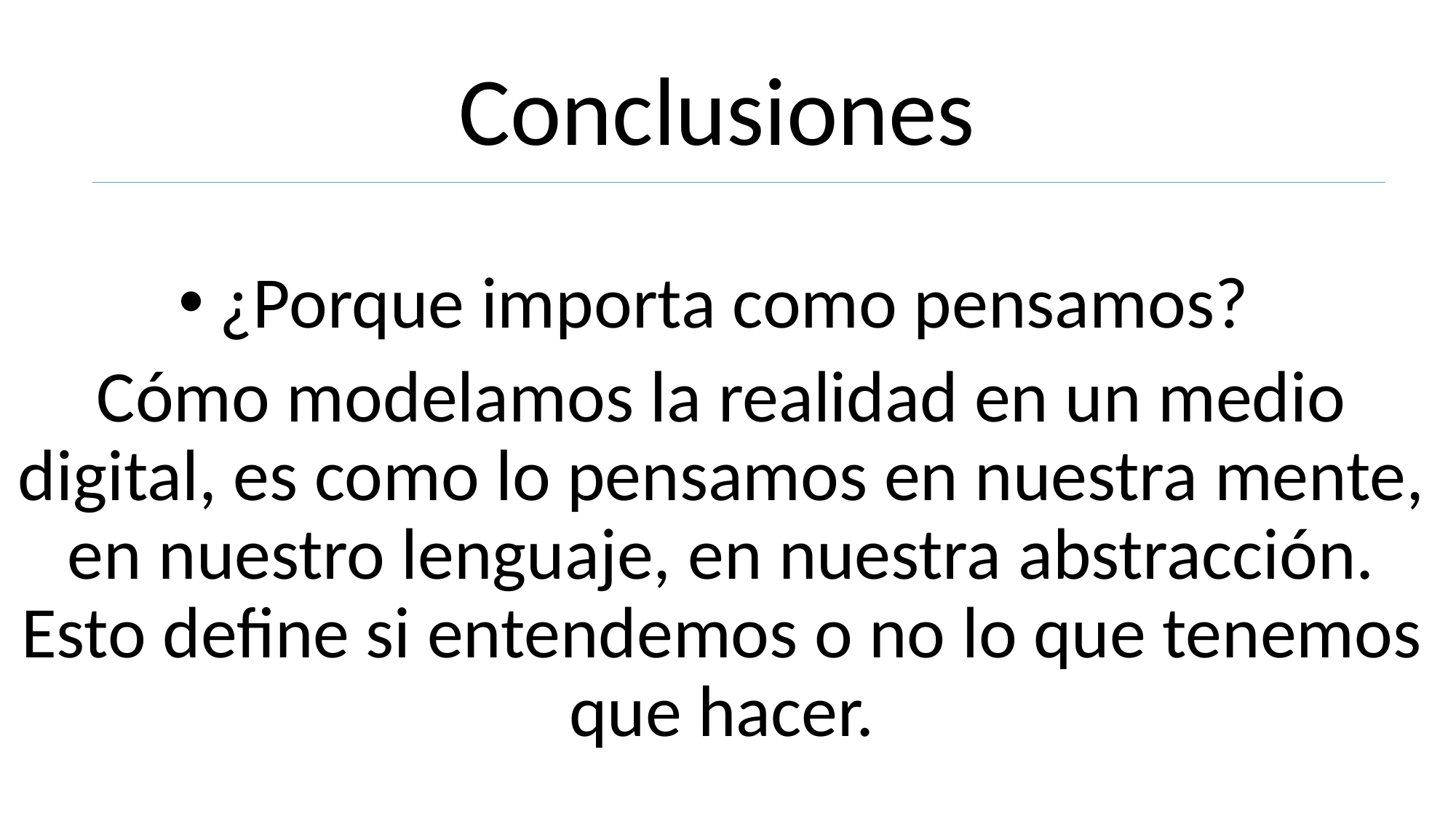

# Conclusiones
¿Porque importa como pensamos?
Cómo modelamos la realidad en un medio digital, es como lo pensamos en nuestra mente, en nuestro lenguaje, en nuestra abstracción. Esto define si entendemos o no lo que tenemos que hacer.